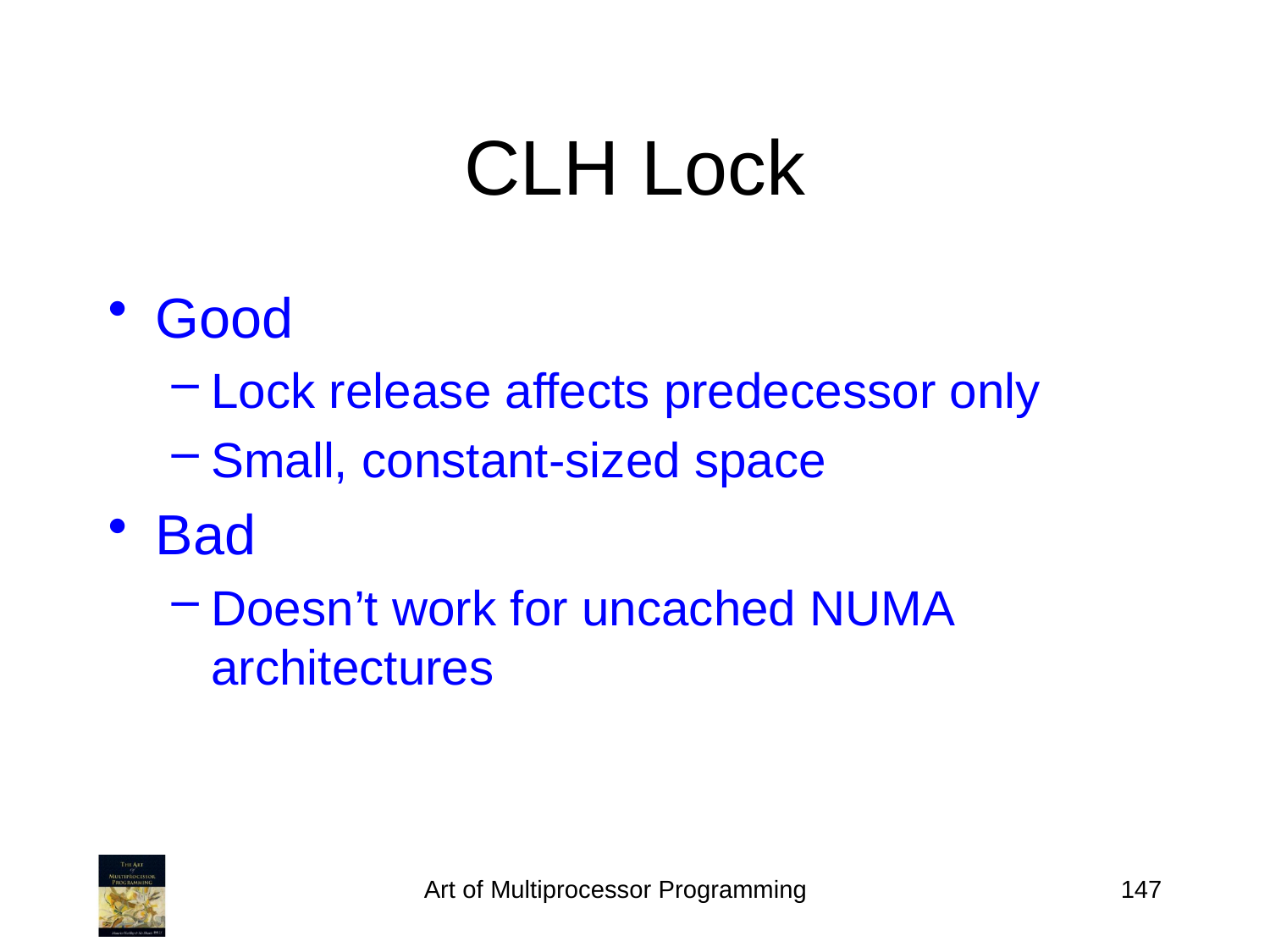

# CLH Lock
Good
Lock release affects predecessor only
Small, constant-sized space
Bad
Doesn’t work for uncached NUMA architectures
Art of Multiprocessor Programming
147